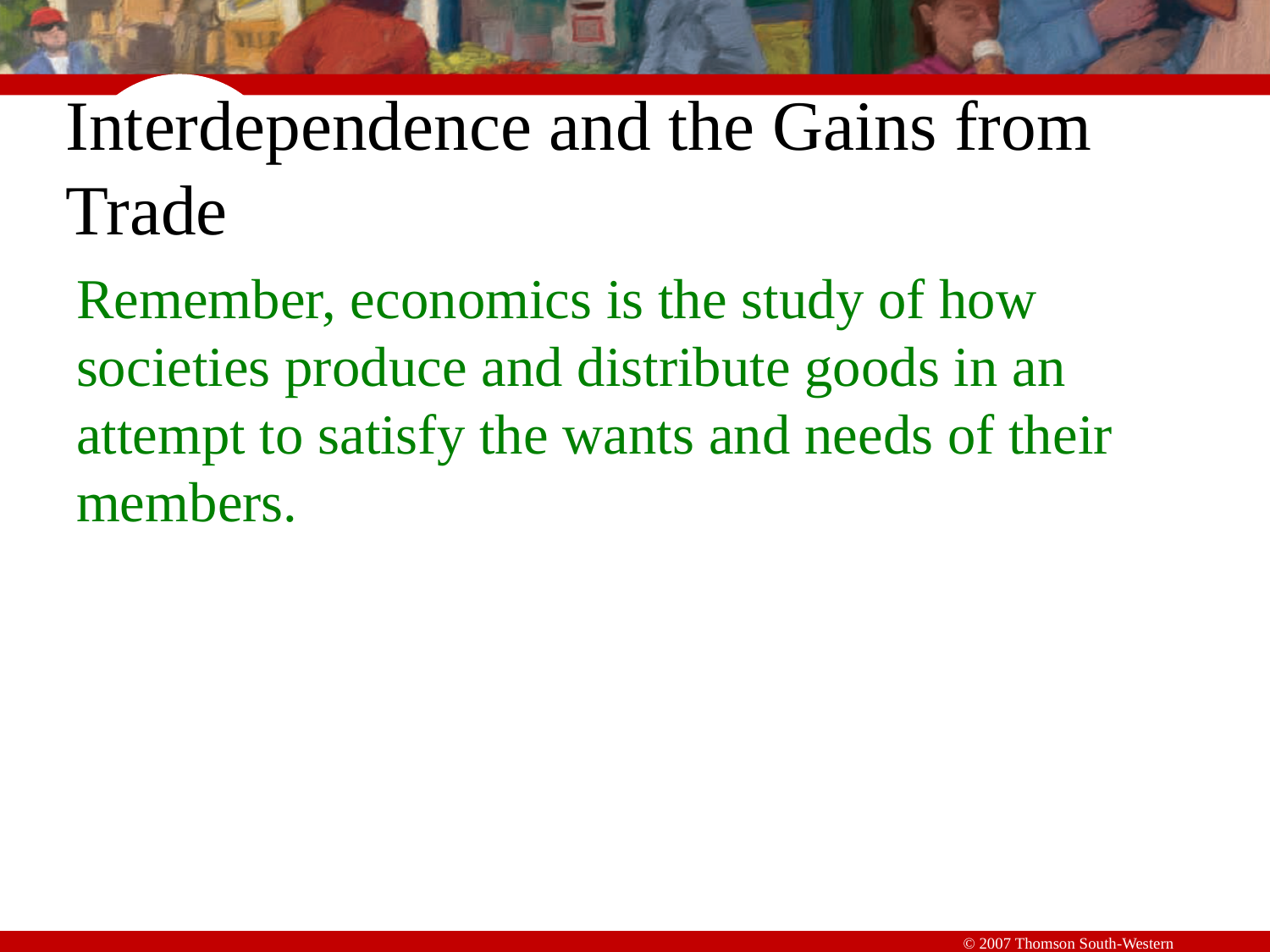

# Interdependence and the Gains from Trade
Remember, economics is the study of how societies produce and distribute goods in an attempt to satisfy the wants and needs of their members.